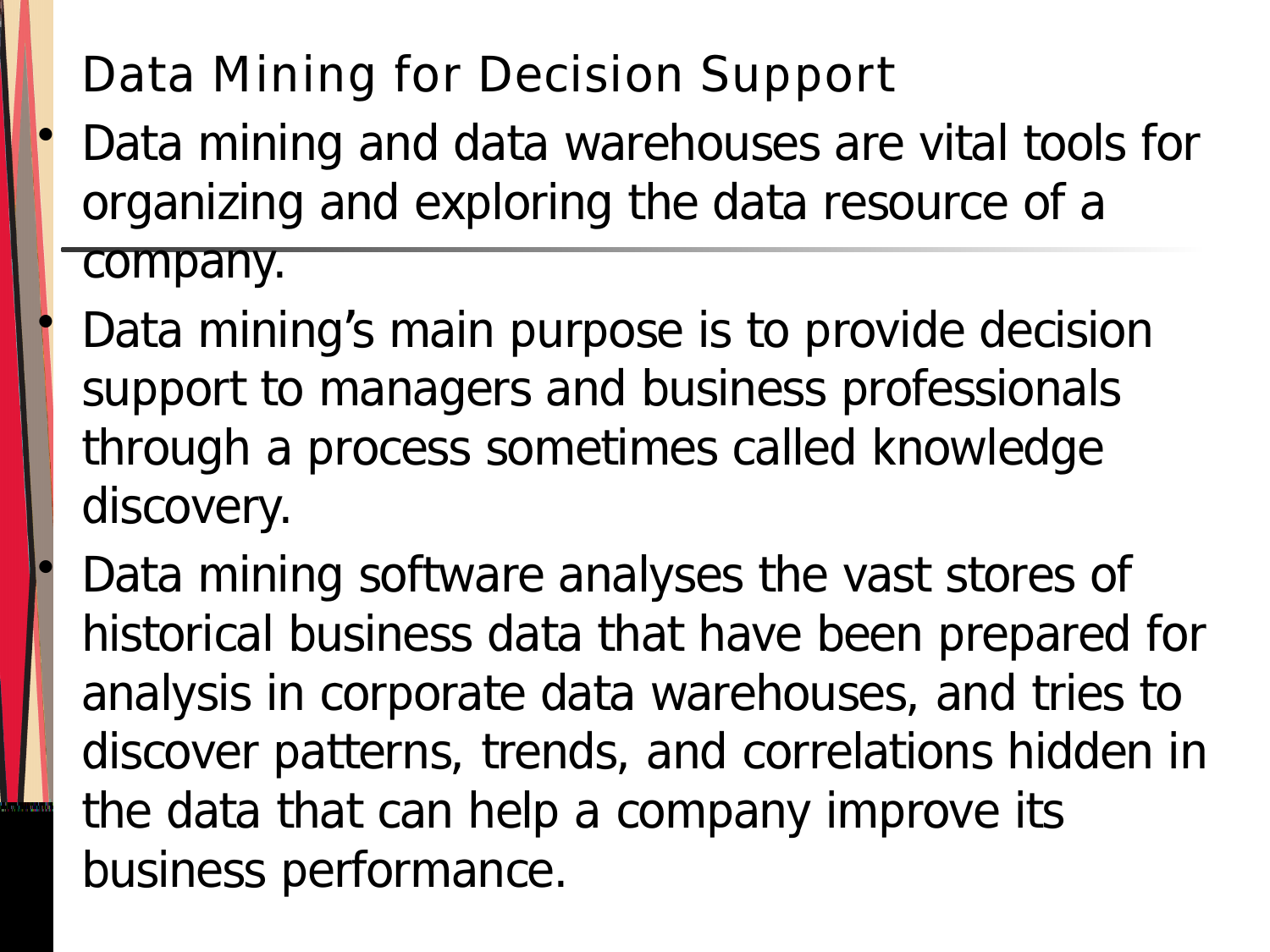

Data Mining for Decision Support
Data mining and data warehouses are vital tools for organizing and exploring the data resource of a company.
Data mining’s main purpose is to provide decision support to managers and business professionals through a process sometimes called knowledge discovery.
Data mining software analyses the vast stores of historical business data that have been prepared for analysis in corporate data warehouses, and tries to discover patterns, trends, and correlations hidden in the data that can help a company improve its business performance.